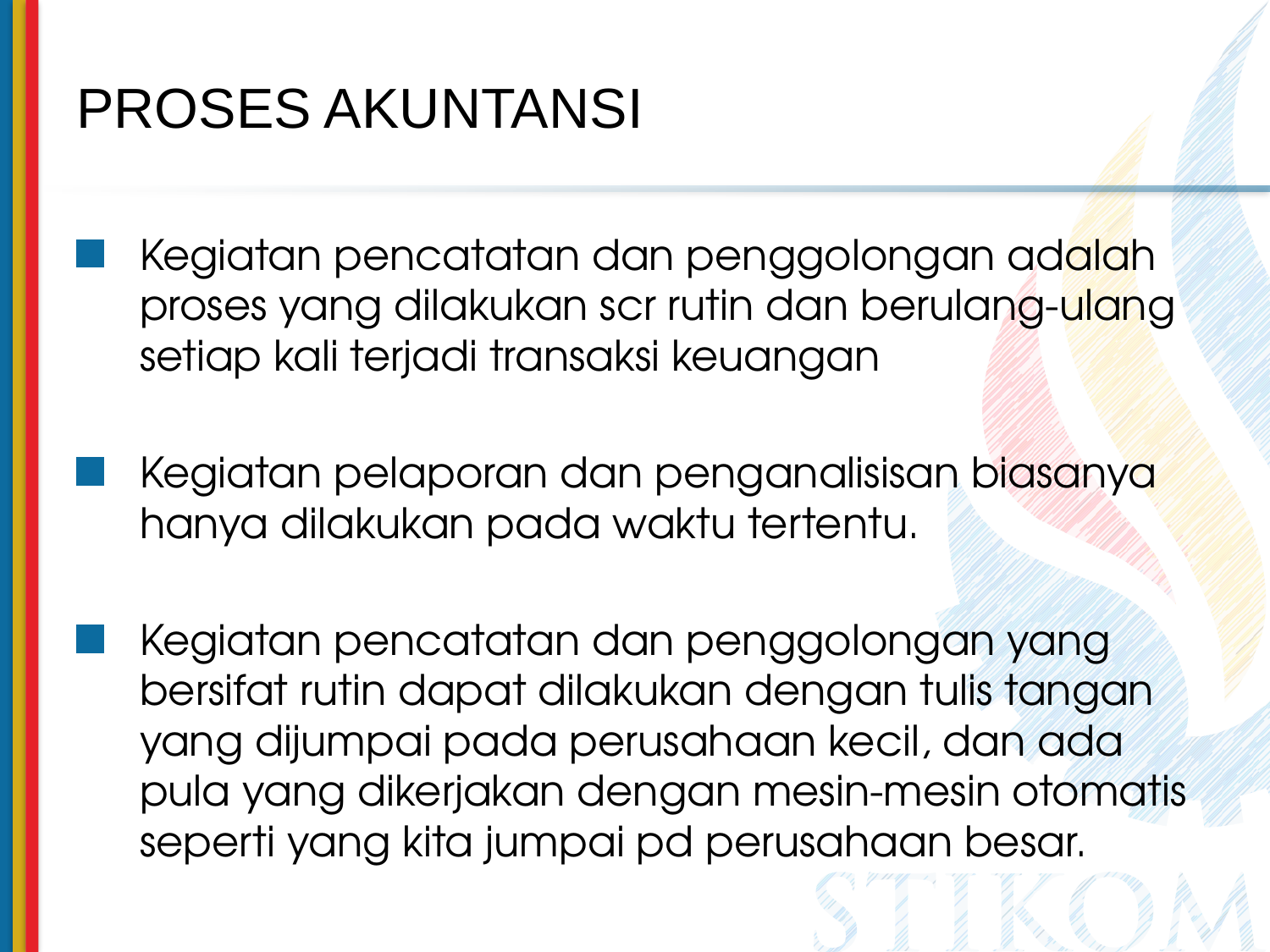

# PROSES AKUNTANSI
Kegiatan pencatatan dan penggolongan adalah proses yang dilakukan scr rutin dan berulang-ulang setiap kali terjadi transaksi keuangan

Kegiatan pelaporan dan penganalisisan biasanya hanya dilakukan pada waktu tertentu.

Kegiatan pencatatan dan penggolongan yang bersifat rutin dapat dilakukan dengan tulis tangan yang dijumpai pada perusahaan kecil, dan ada pula yang dikerjakan dengan mesin-mesin otomatis seperti yang kita jumpai pd perusahaan besar.